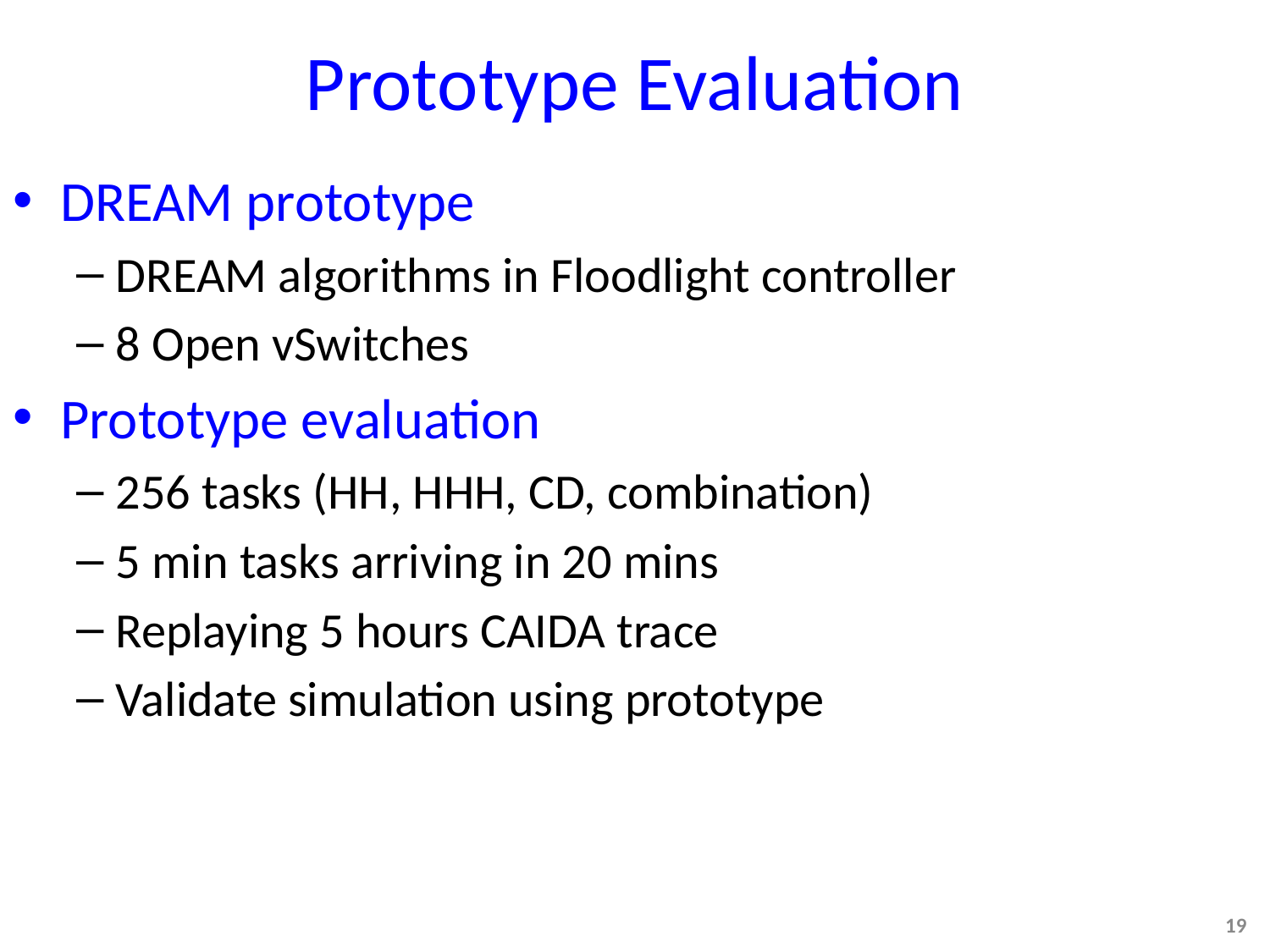

# Prototype Evaluation
DREAM prototype
DREAM algorithms in Floodlight controller
8 Open vSwitches
Prototype evaluation
256 tasks (HH, HHH, CD, combination)
5 min tasks arriving in 20 mins
Replaying 5 hours CAIDA trace
Validate simulation using prototype

19